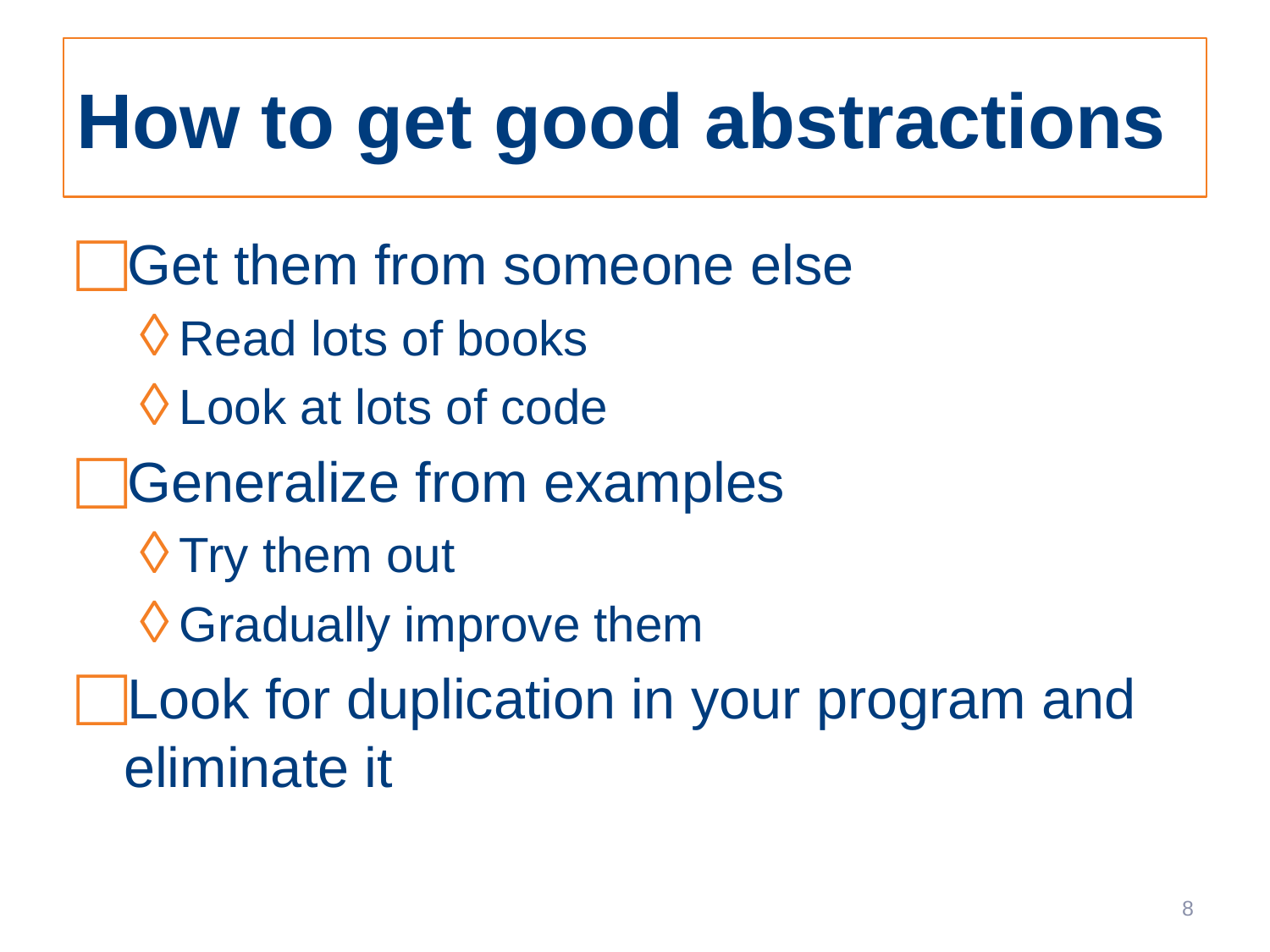

# How to get good abstractions
Get them from someone else
Read lots of books
Look at lots of code
Generalize from examples
Try them out
Gradually improve them
Look for duplication in your program and eliminate it
8